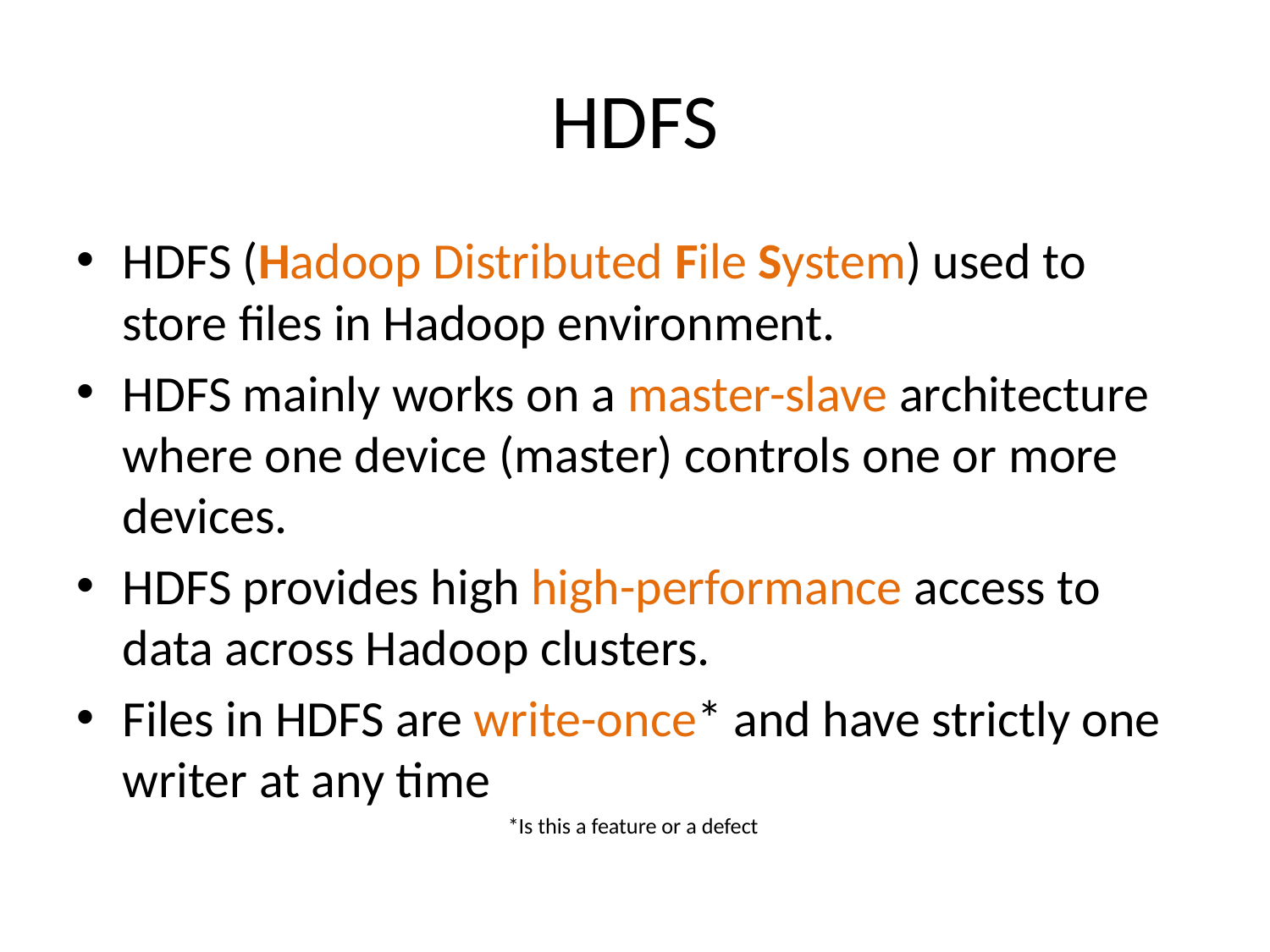

# HDFS
HDFS (Hadoop Distributed File System) used to store files in Hadoop environment.
HDFS mainly works on a master-slave architecture where one device (master) controls one or more devices.
HDFS provides high high-performance access to data across Hadoop clusters.
Files in HDFS are write-once* and have strictly one writer at any time
*Is this a feature or a defect